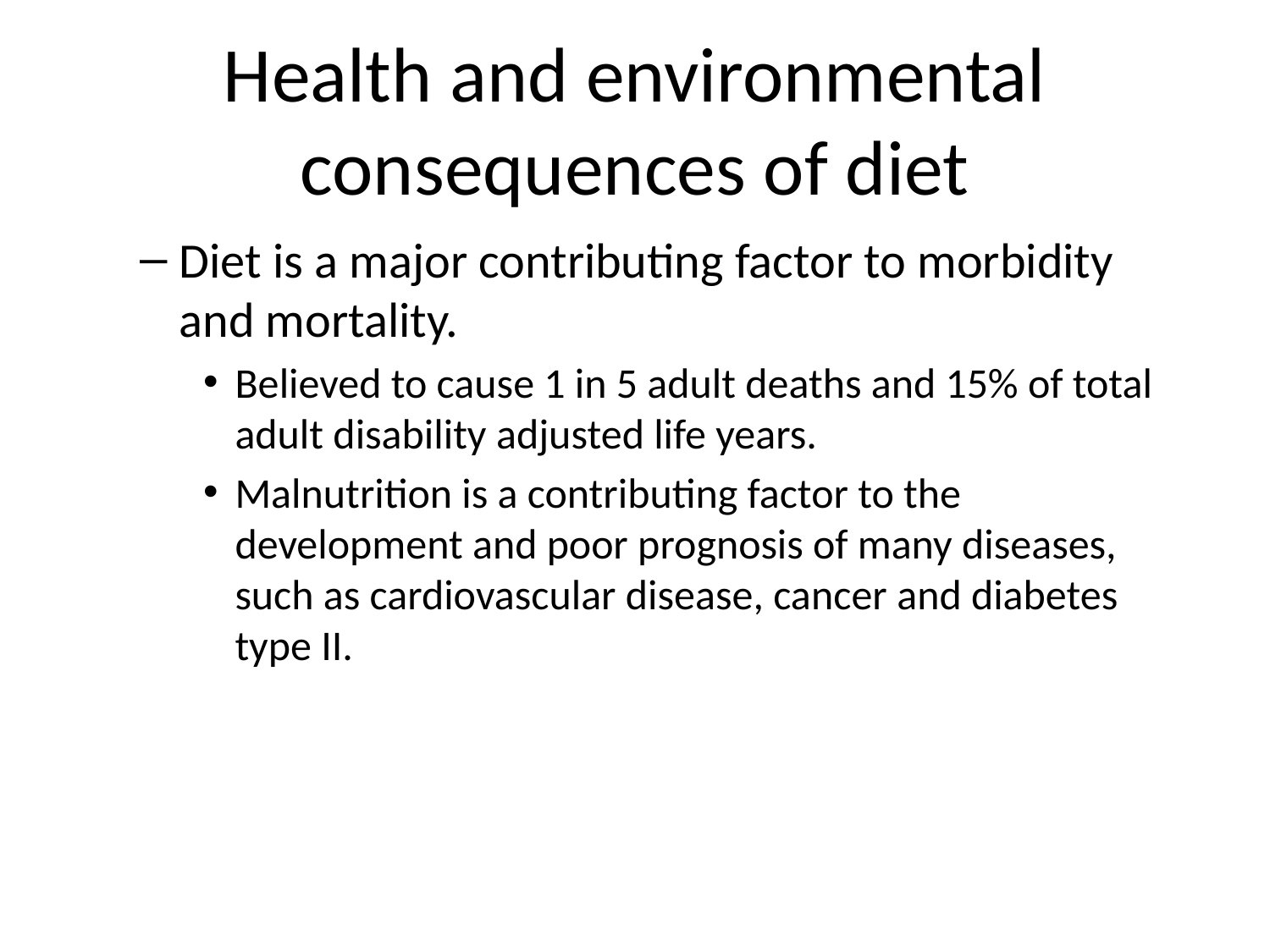

# Health and environmental consequences of diet
Diet is a major contributing factor to morbidity and mortality.
Believed to cause 1 in 5 adult deaths and 15% of total adult disability adjusted life years.
Malnutrition is a contributing factor to the development and poor prognosis of many diseases, such as cardiovascular disease, cancer and diabetes type II.